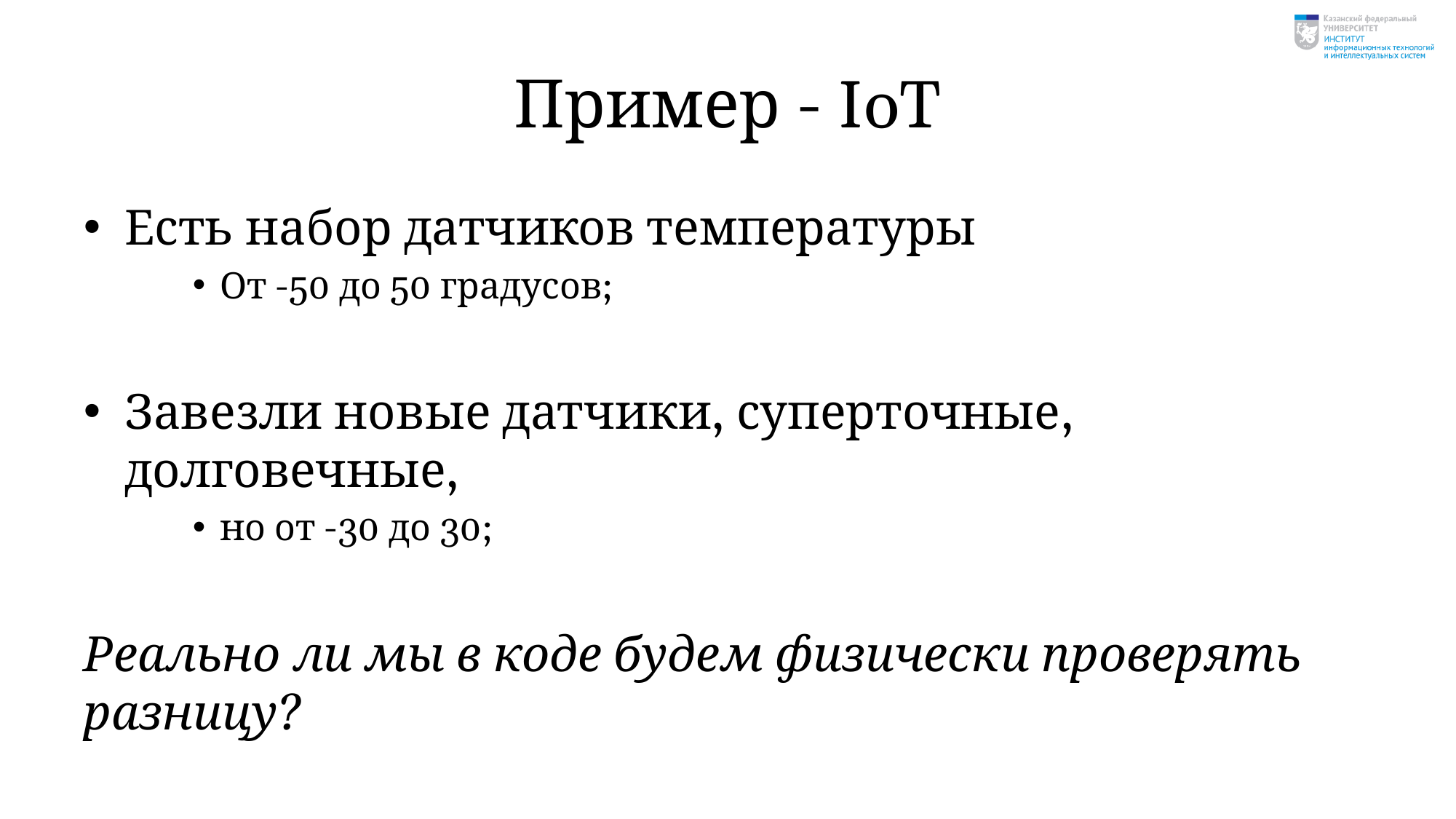

# Пример - IoT
Есть набор датчиков температуры
От -50 до 50 градусов;

Завезли новые датчики, суперточные, долговечные,
но от -30 до 30;

Реально ли мы в коде будем физически проверять разницу?